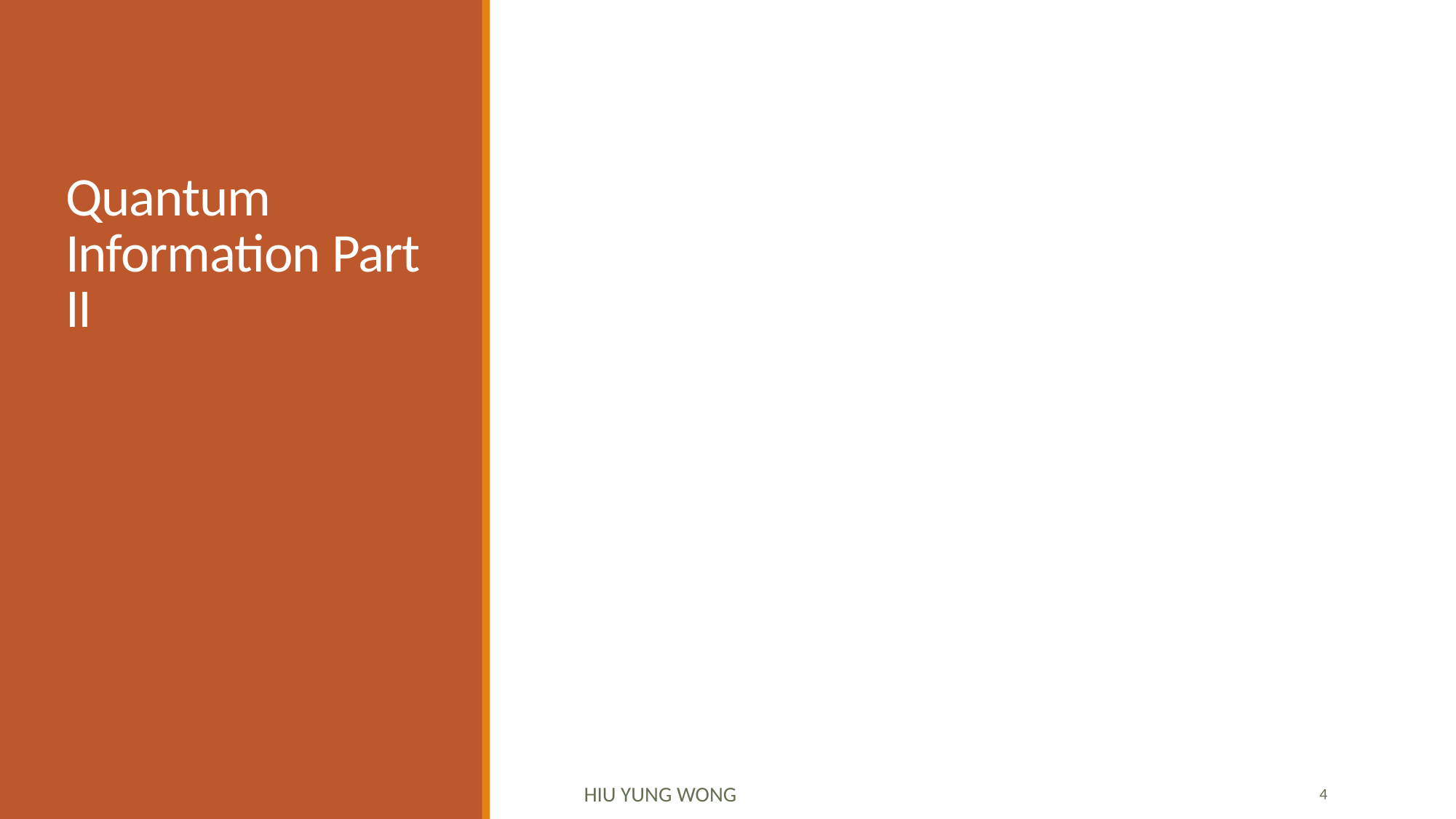

# Quantum Information Part II

Hiu Yung Wong
4